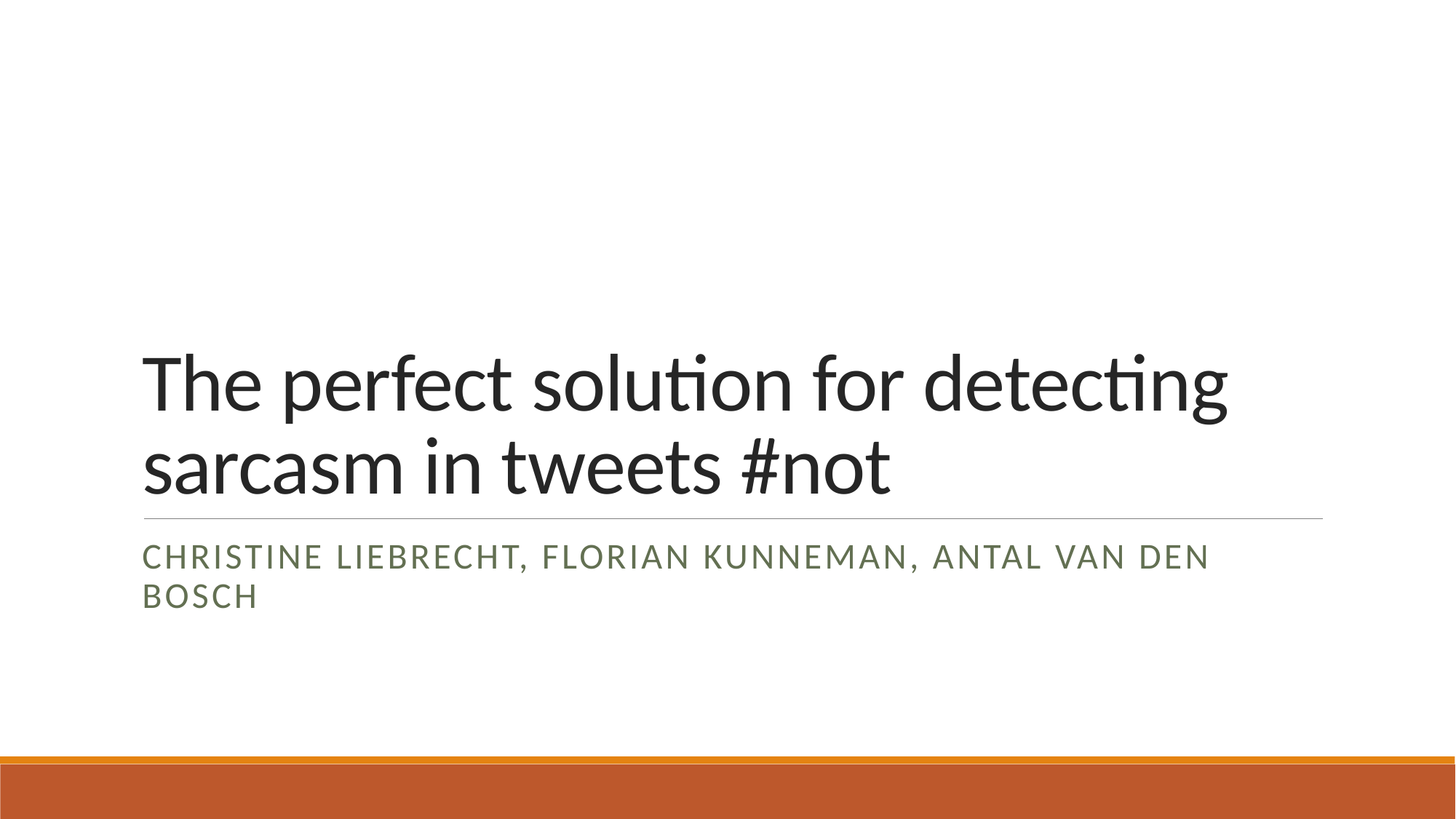

# The perfect solution for detecting sarcasm in tweets #not
Christine Liebrecht, Florian Kunneman, Antal van den Bosch